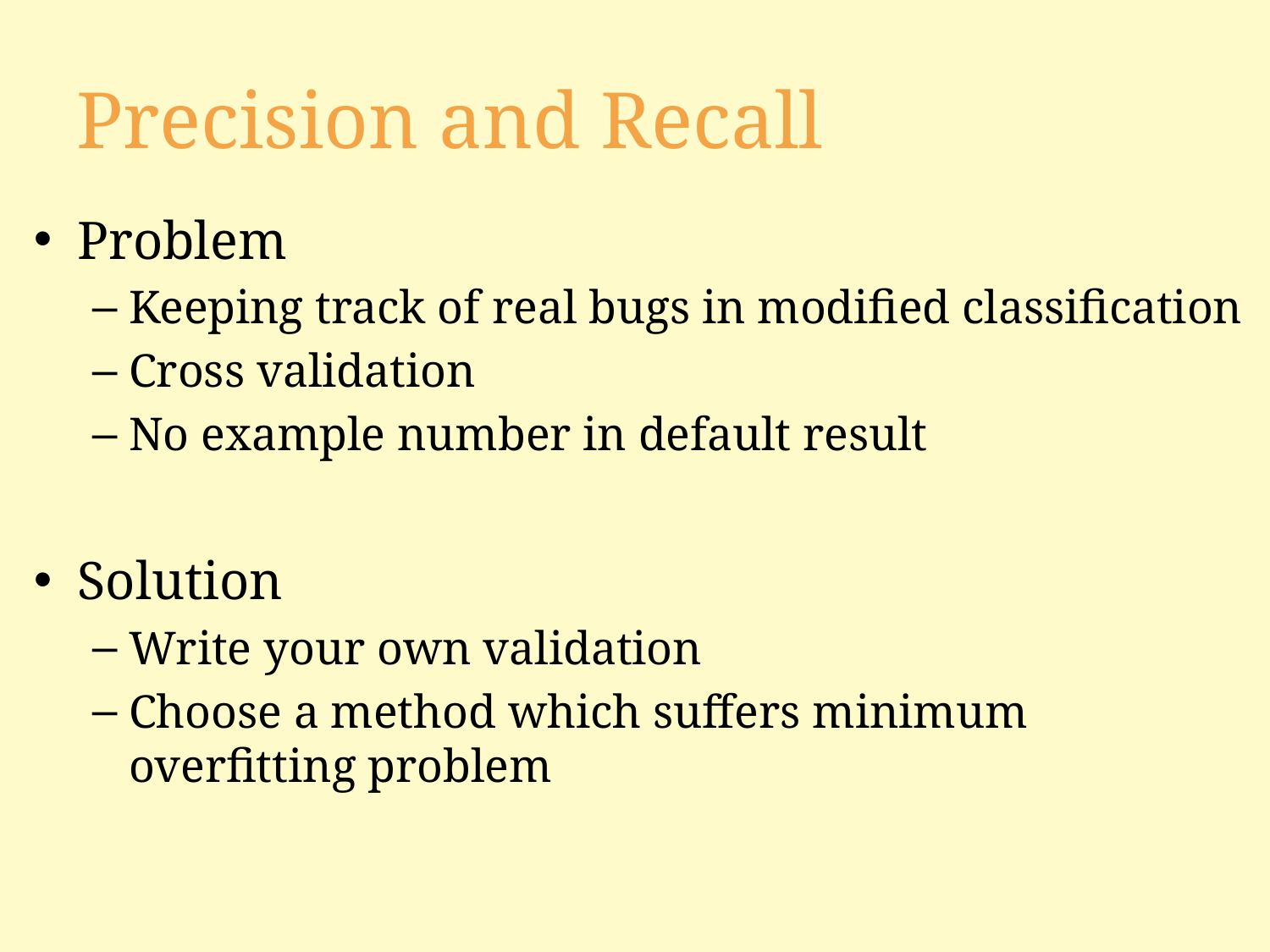

# Precision and Recall
Problem
Keeping track of real bugs in modified classification
Cross validation
No example number in default result

Solution
Write your own validation
Choose a method which suffers minimum overfitting problem